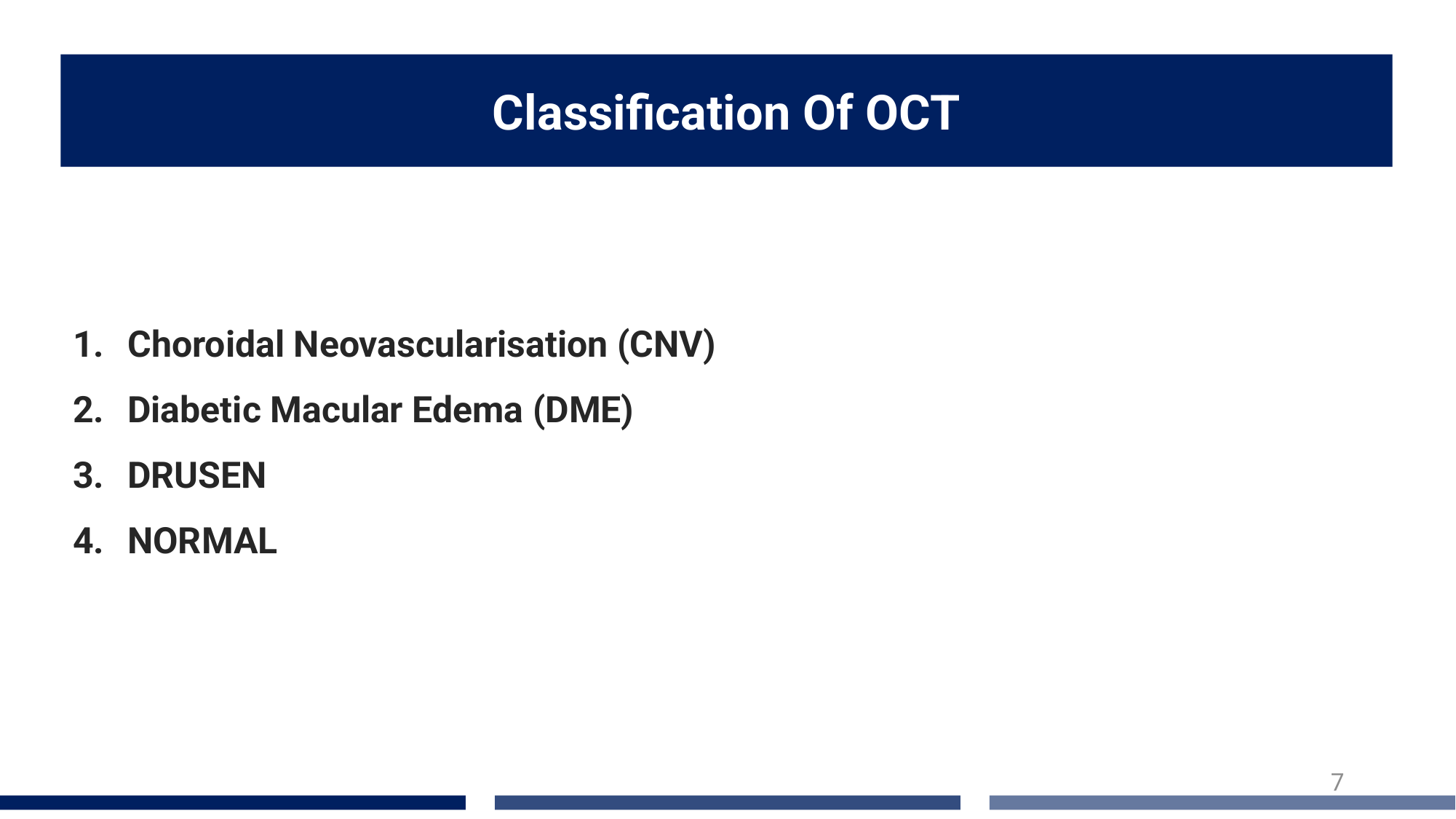

# Classification Of OCT

Choroidal Neovascularisation (CNV)
Diabetic Macular Edema (DME)
DRUSEN
NORMAL
7